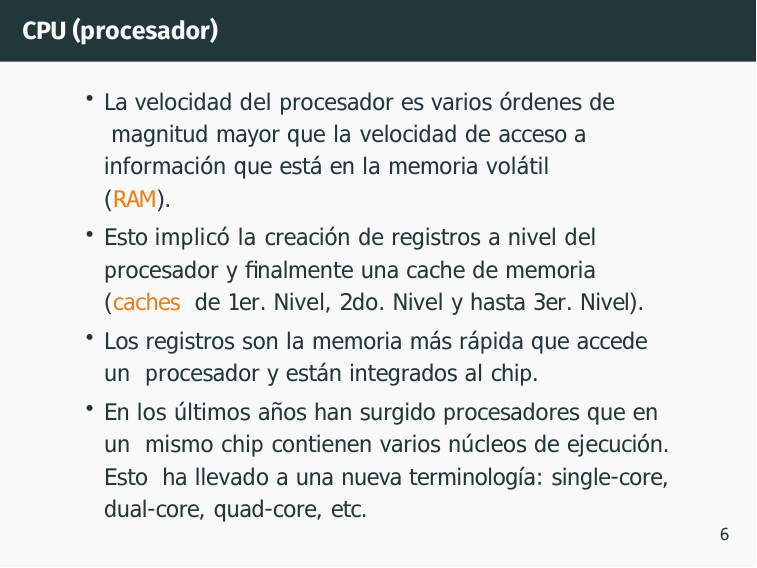

# CPU (procesador)
La velocidad del procesador es varios órdenes de  magnitud mayor que la velocidad de acceso a  información que está en la memoria volátil (RAM).
Esto implicó la creación de registros a nivel del  procesador y finalmente una cache de memoria (caches  de 1er. Nivel, 2do. Nivel y hasta 3er. Nivel).
Los registros son la memoria más rápida que accede un  procesador y están integrados al chip.
En los últimos años han surgido procesadores que en un  mismo chip contienen varios núcleos de ejecución. Esto  ha llevado a una nueva terminología: single-core,
dual-core, quad-core, etc.
6